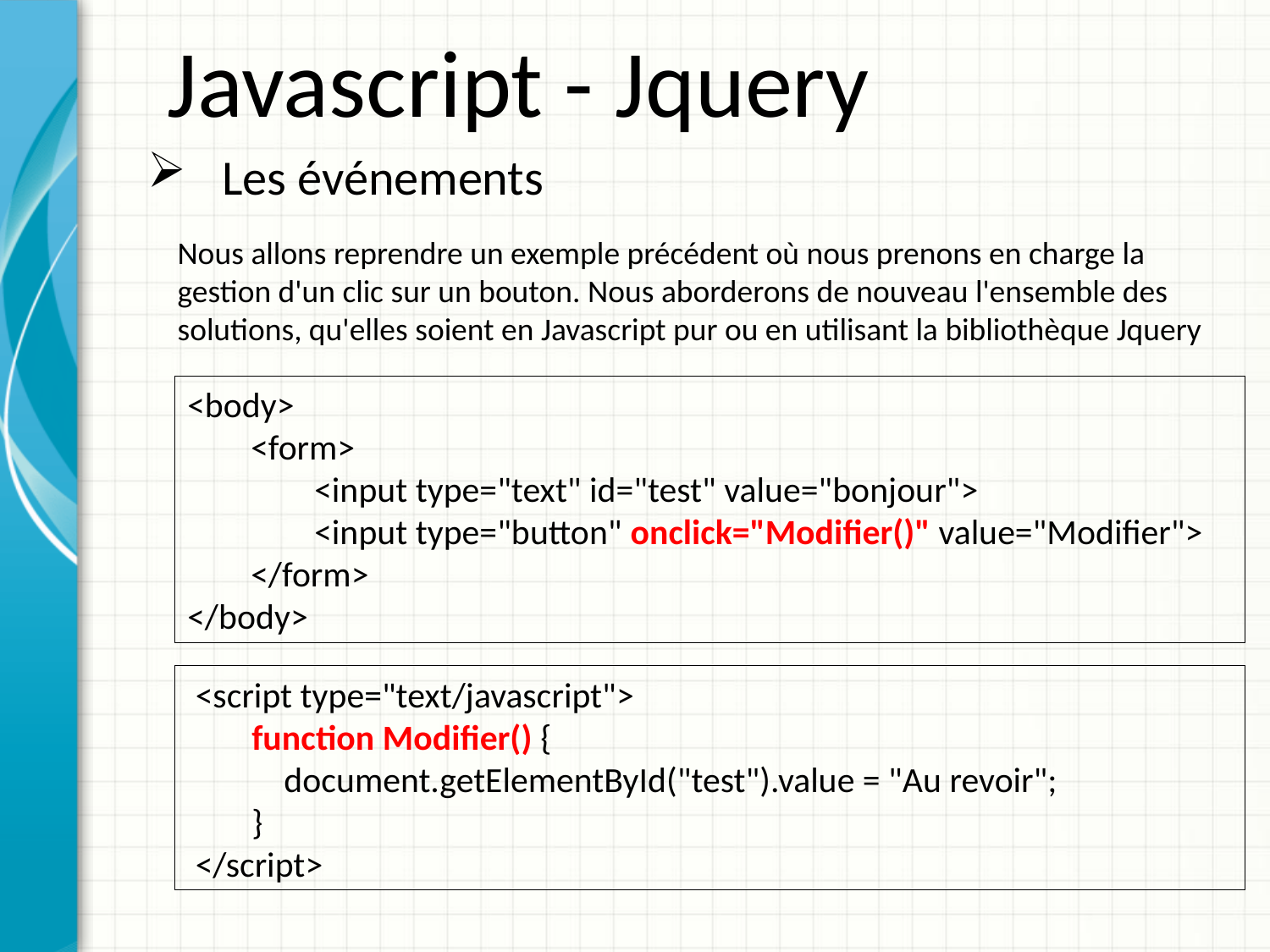

Javascript - Jquery
 Les événements
Nous allons reprendre un exemple précédent où nous prenons en charge la gestion d'un clic sur un bouton. Nous aborderons de nouveau l'ensemble des solutions, qu'elles soient en Javascript pur ou en utilisant la bibliothèque Jquery

<body>
<form>
<input type="text" id="test" value="bonjour">
<input type="button" onclick="Modifier()" value="Modifier">
</form>
</body>
 <script type="text/javascript">
        function Modifier() {
            document.getElementById("test").value = "Au revoir";
        }
 </script>